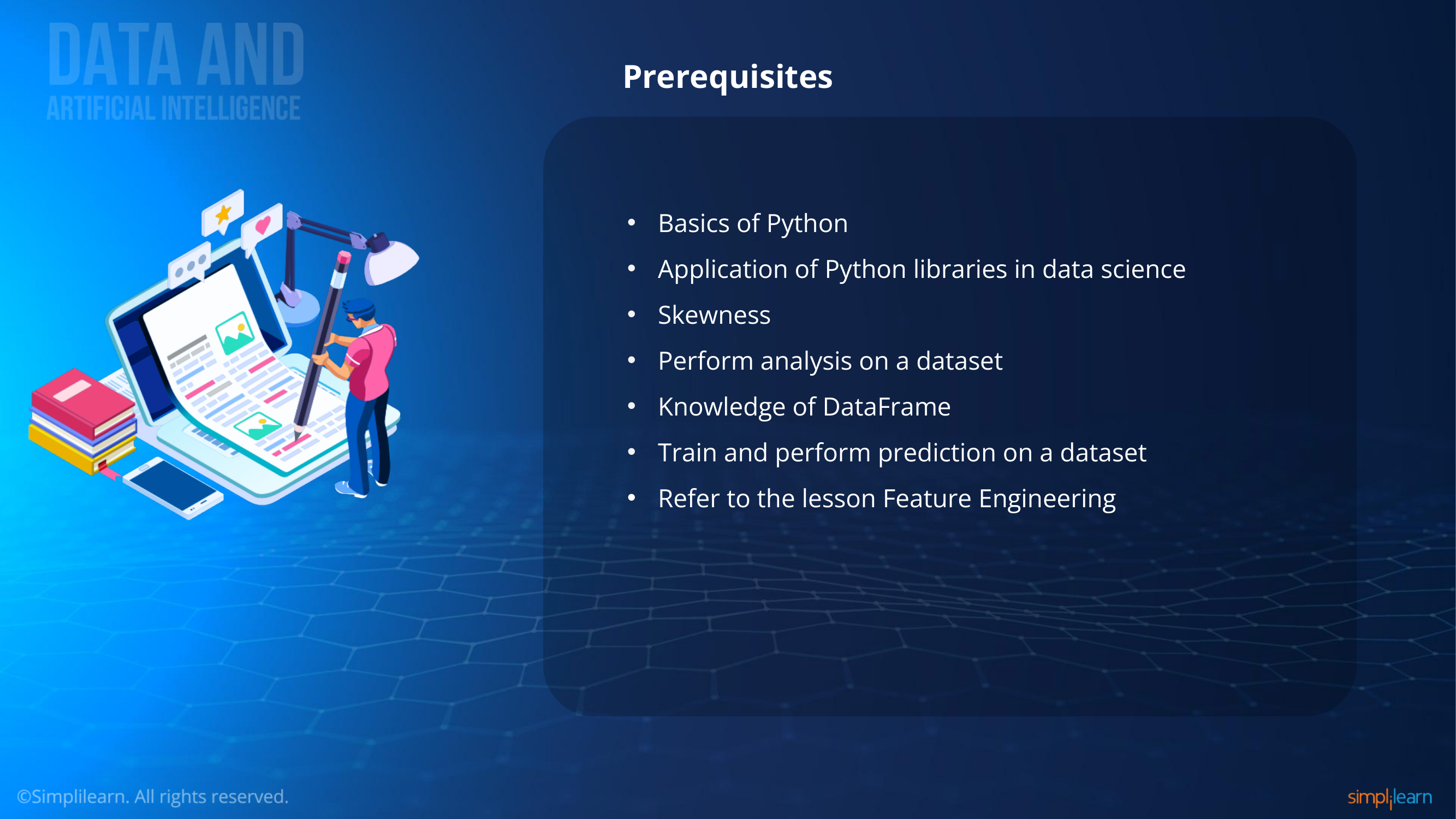

# Prerequisites

Basics of Python
Application of Python libraries in data science
Skewness
Perform analysis on a dataset
Knowledge of DataFrame
Train and perform prediction on a dataset
Refer to the lesson Feature Engineering